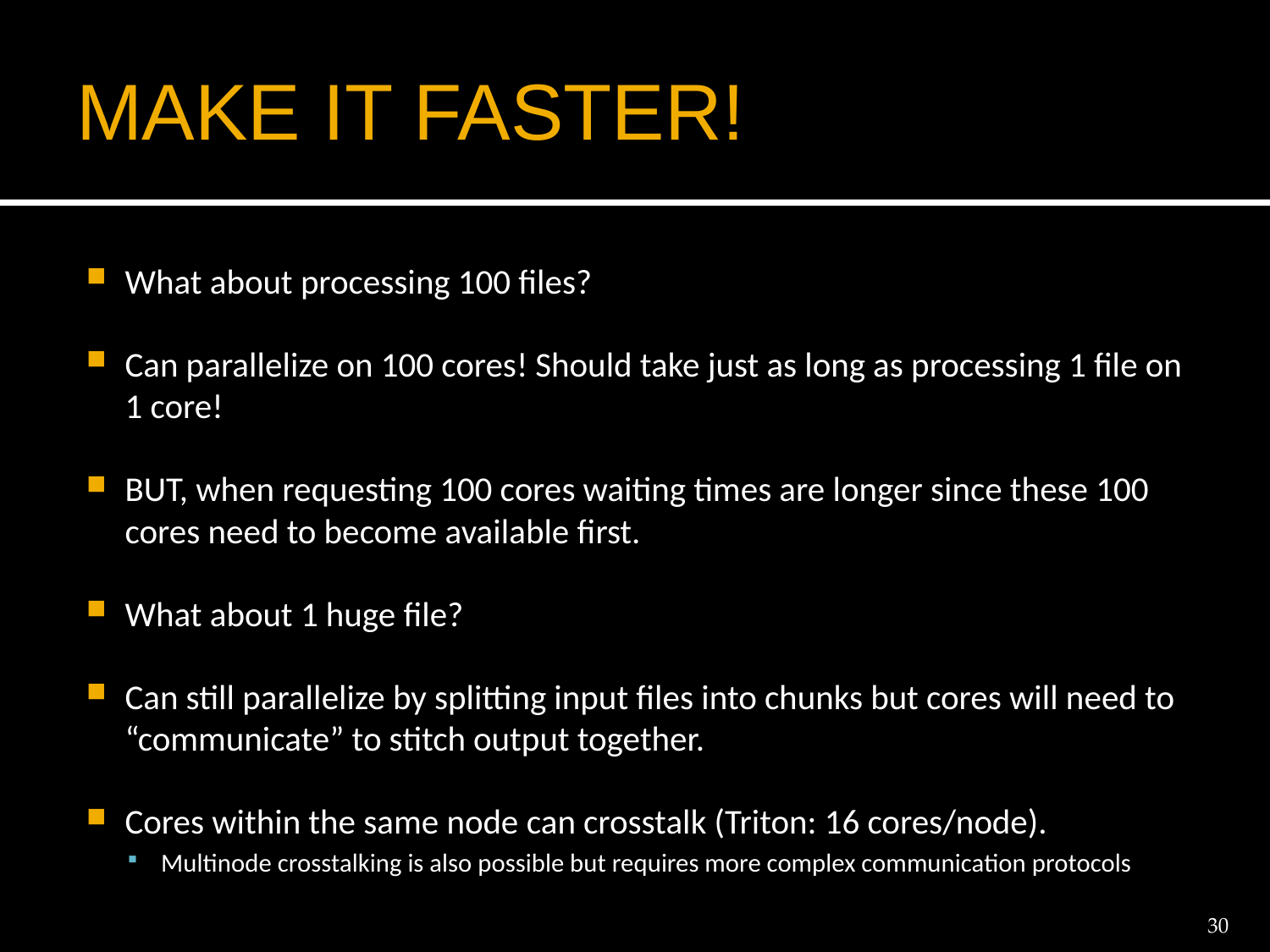

# MAKE IT FASTER!
What about processing 100 files?

Can parallelize on 100 cores! Should take just as long as processing 1 file on 1 core!

BUT, when requesting 100 cores waiting times are longer since these 100 cores need to become available first.

What about 1 huge file?

Can still parallelize by splitting input files into chunks but cores will need to “communicate” to stitch output together.

Cores within the same node can crosstalk (Triton: 16 cores/node).
Multinode crosstalking is also possible but requires more complex communication protocols
30